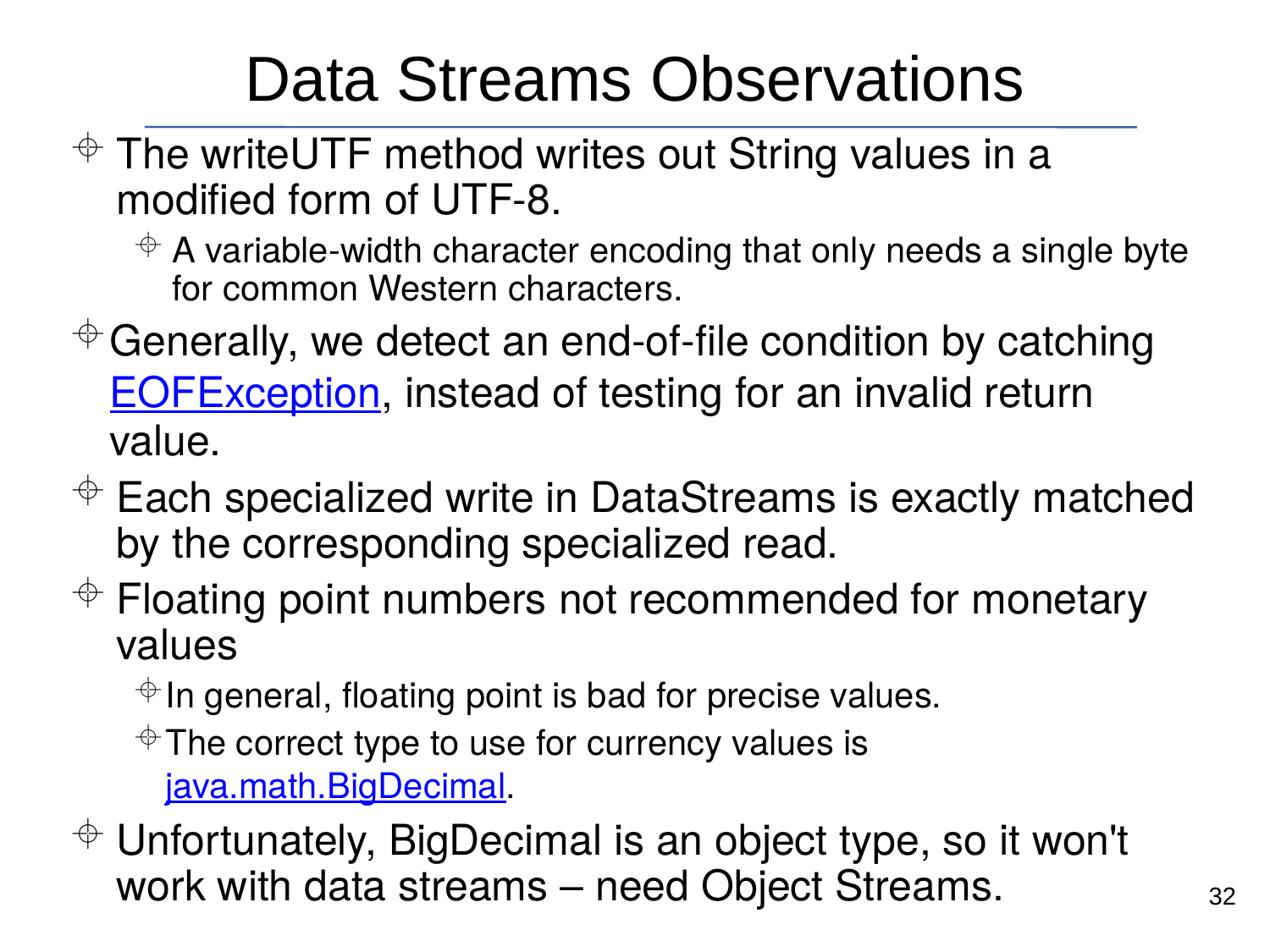

# Data Streams Observations

The writeUTF method writes out String values in a modified form of UTF-8.
A variable-width character encoding that only needs a single byte for common Western characters.
Generally, we detect an end-of-file condition by catching EOFException, instead of testing for an invalid return value.
Each specialized write in DataStreams is exactly matched by the corresponding specialized read.
Floating point numbers not recommended for monetary values
In general, floating point is bad for precise values.
The correct type to use for currency values is java.math.BigDecimal.
Unfortunately, BigDecimal is an object type, so it won't work with data streams – need Object Streams.
32